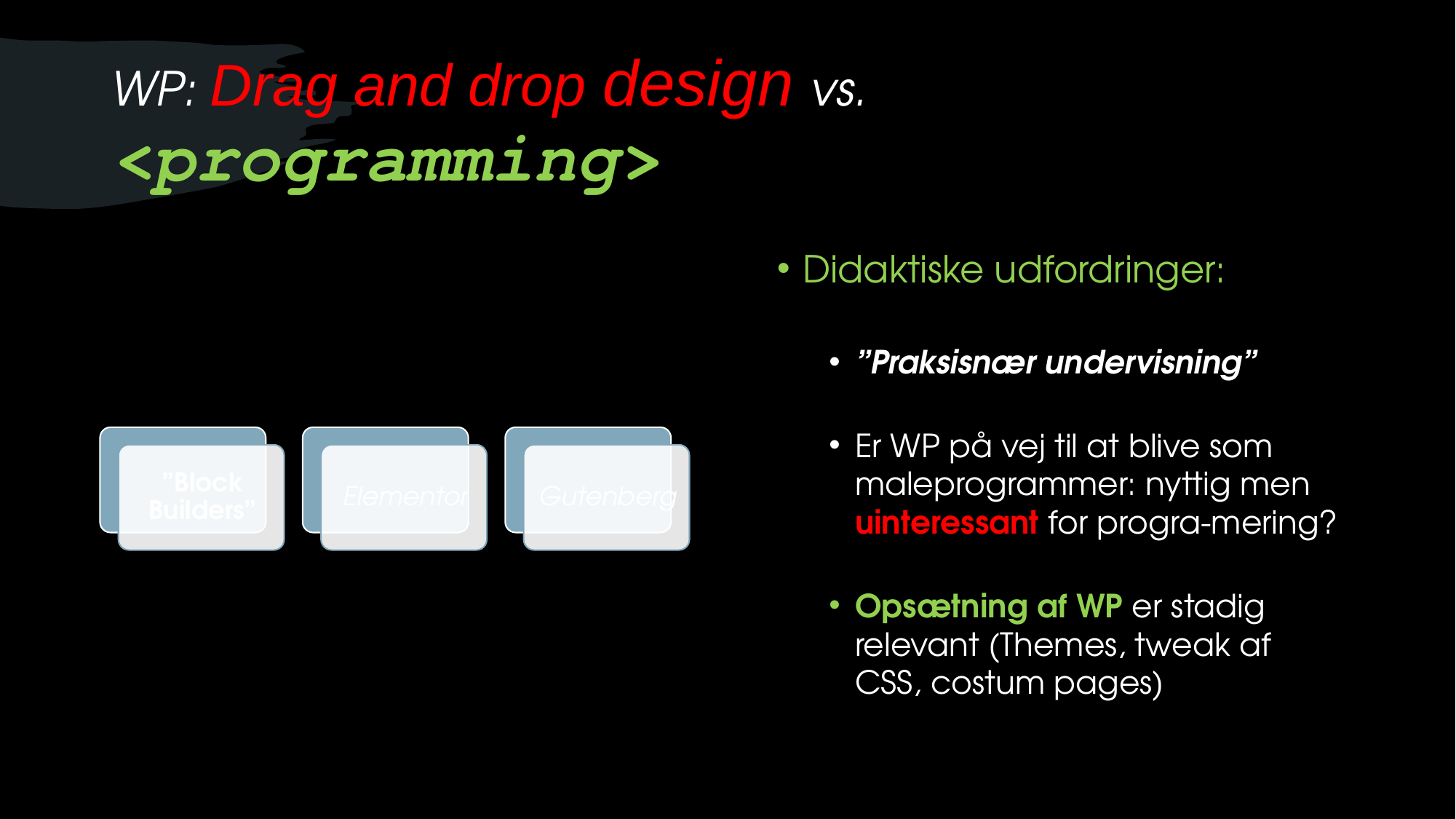

# WP: Drag and drop design vs. <programming>
”Block Builders”
Elementor
Gutenberg
Didaktiske udfordringer:
”Praksisnær undervisning”
Er WP på vej til at blive som maleprogrammer: nyttig men uinteressant for progra-mering?
Opsætning af WP er stadig relevant (Themes, tweak af CSS, costum pages)